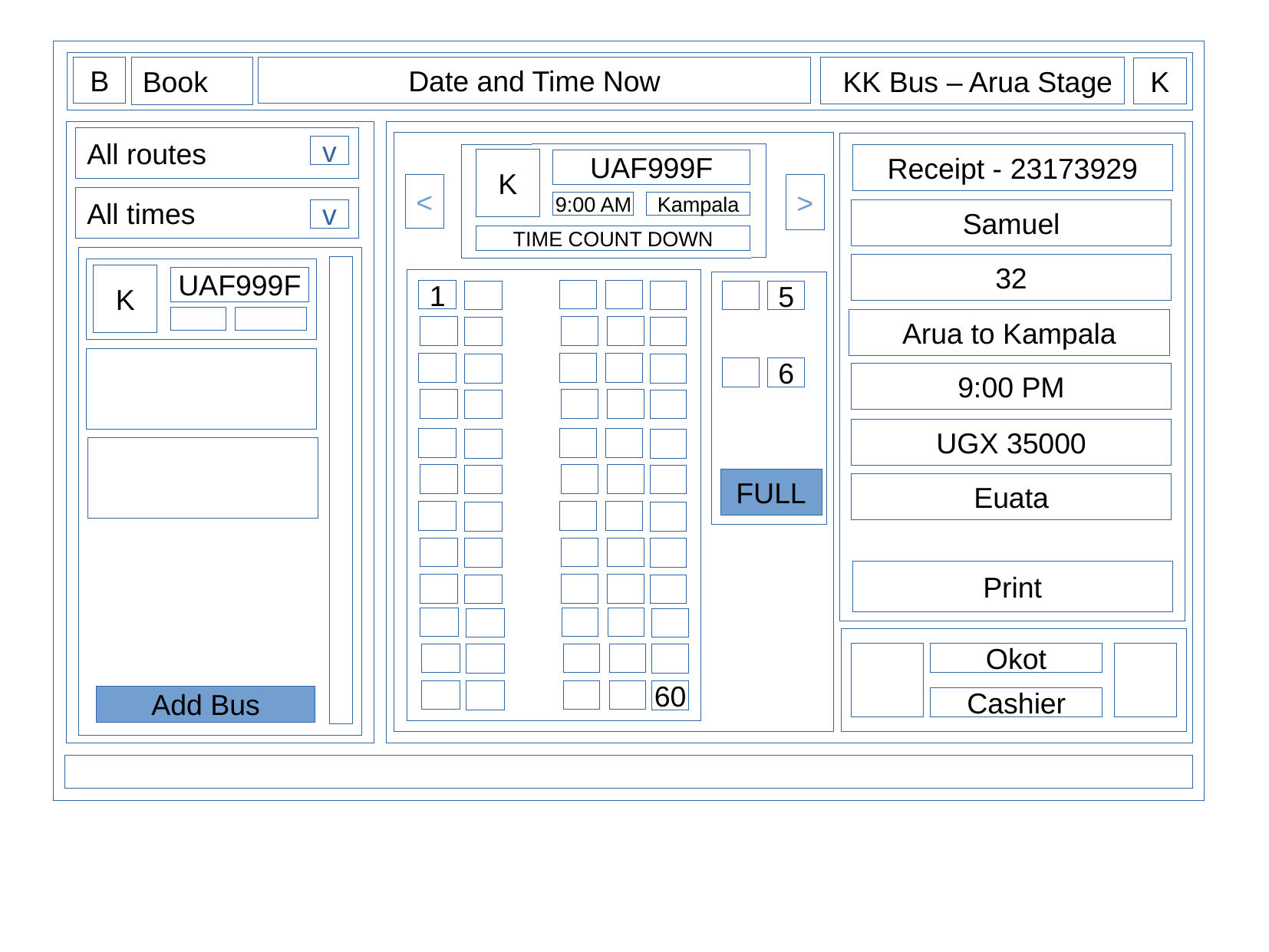

KK Bus – Arua Stage
B
Book
Date and Time Now
K

All routes

v

Receipt - 23173929
K
UAF999F
<
>
All times
9:00 AM
Kampala
v
Samuel
TIME COUNT DOWN

32

K
K
UAF999F
UAF999F

1

5

Arua to Kampala

6
9:00 PM

UGX 35000

FULL
Euata

Print

Okot

60
Add Bus
Cashier